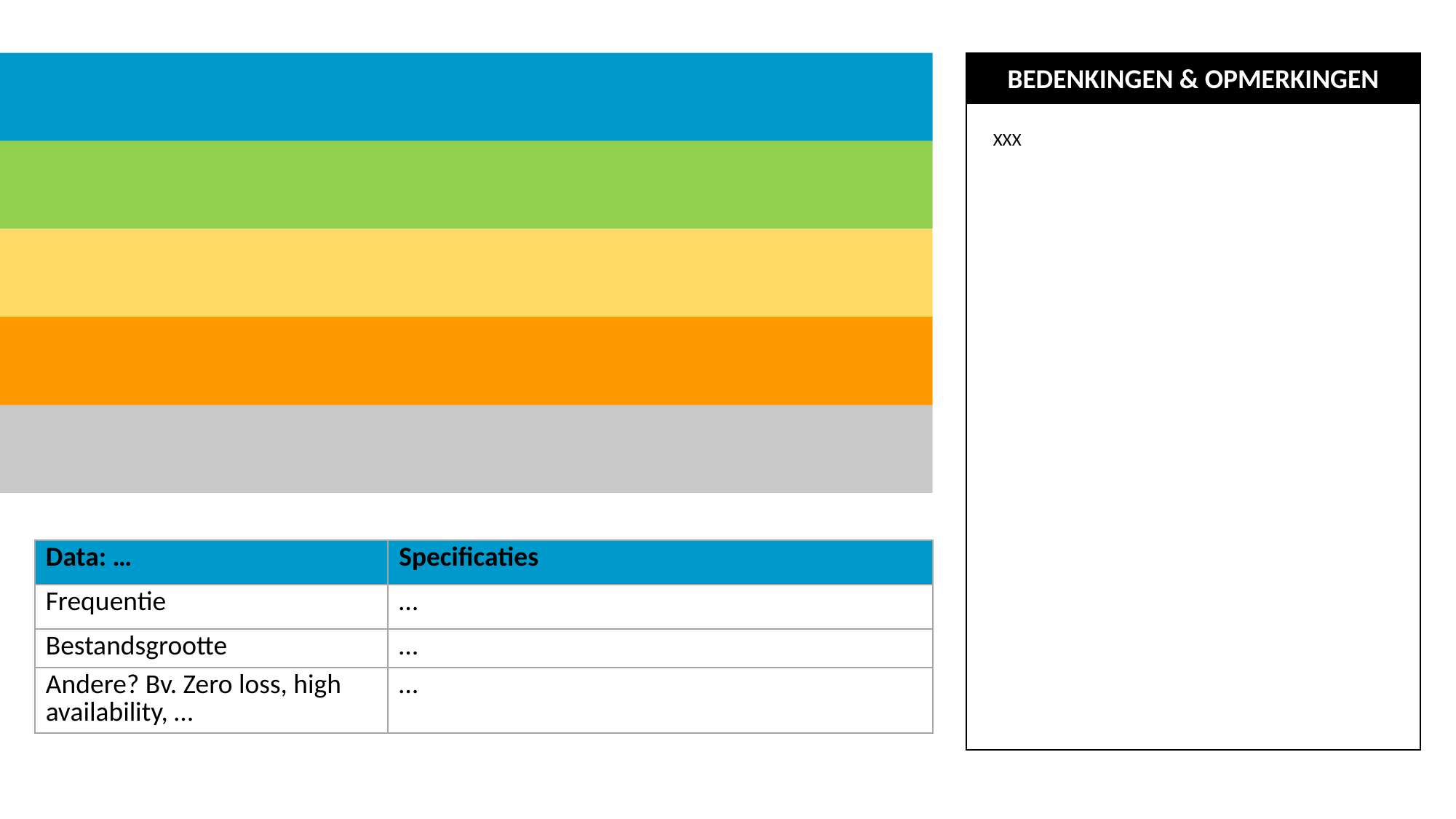

BEDENKINGEN & OPMERKINGEN

XXX

| Data: … | Specificaties |
| --- | --- |
| Frequentie | … |
| Bestandsgrootte | … |
| Andere? Bv. Zero loss, high availability, … | … |